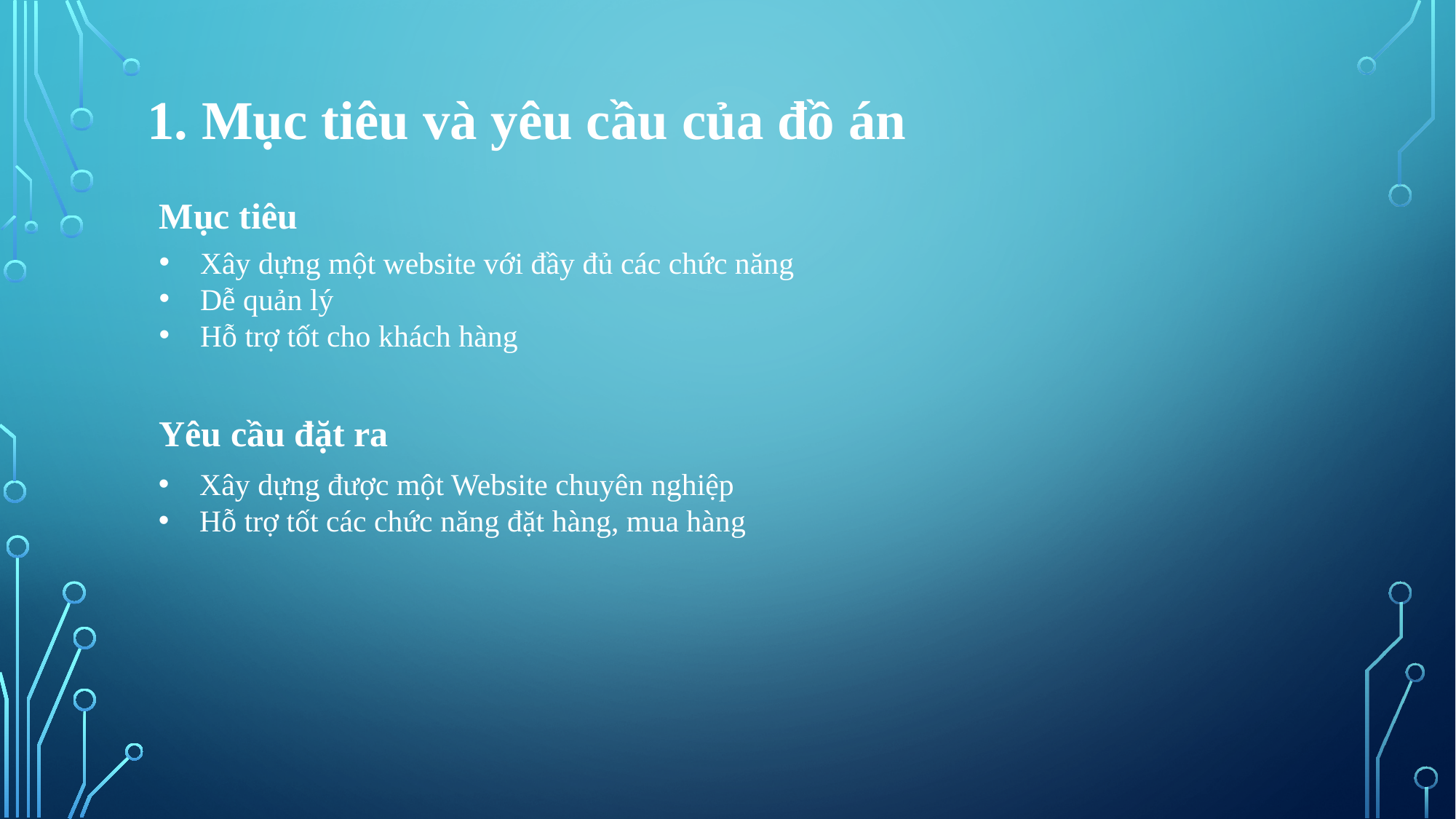

# 1. Mục tiêu và yêu cầu của đồ án
Mục tiêu
Xây dựng một website với đầy đủ các chức năng
Dễ quản lý
Hỗ trợ tốt cho khách hàng
Yêu cầu đặt ra
Xây dựng được một Website chuyên nghiệp
Hỗ trợ tốt các chức năng đặt hàng, mua hàng